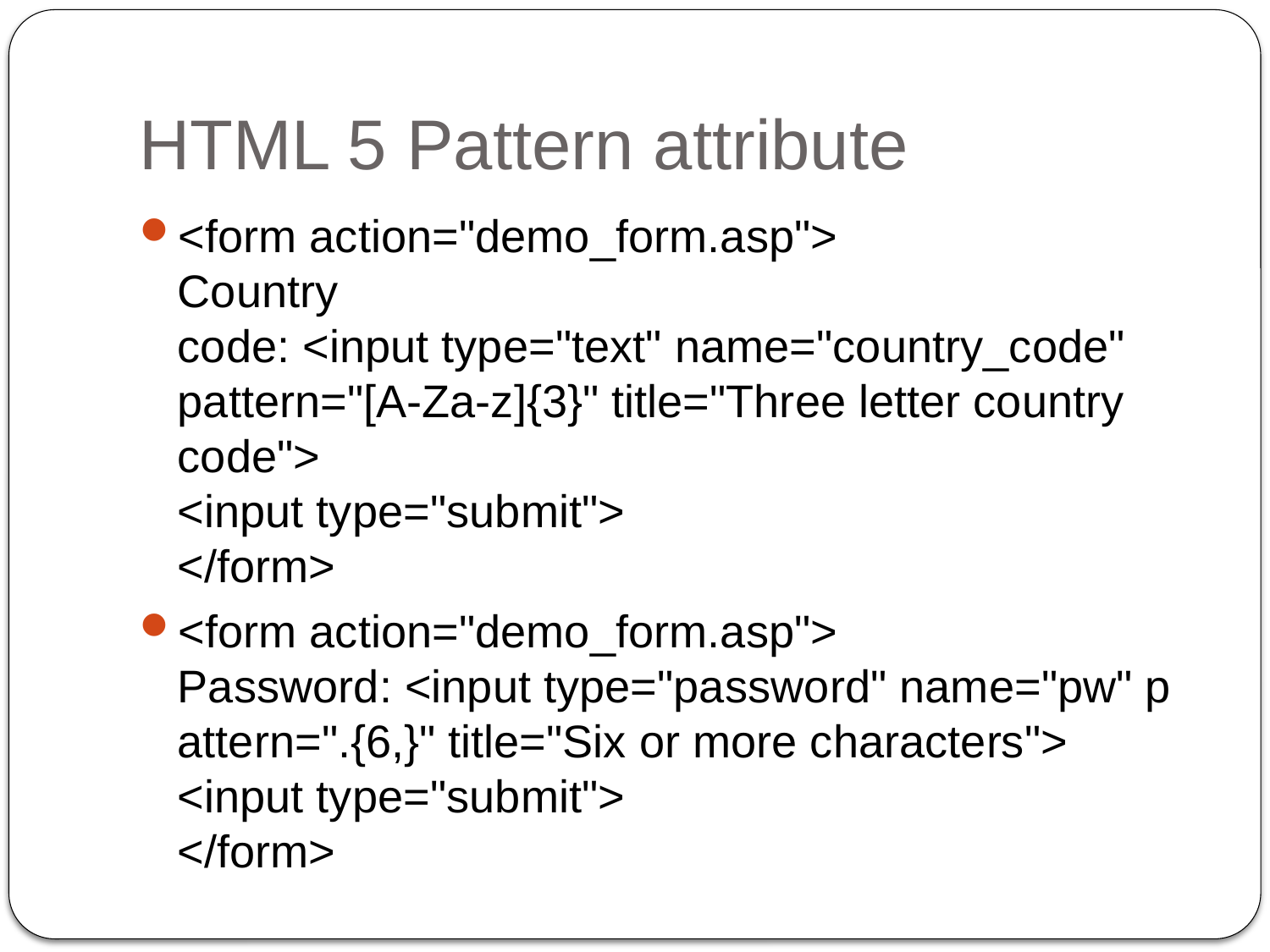

# HTML 5 Pattern attribute
<form action="demo_form.asp">
Country code: <input type="text" name="country_code" 
pattern="[A-Za-z]{3}" title="Three letter country code">
<input type="submit">
</form>
<form action="demo_form.asp">
Password: <input type="password" name="pw" pattern=".{6,}" title="Six or more characters">
<input type="submit">
</form>